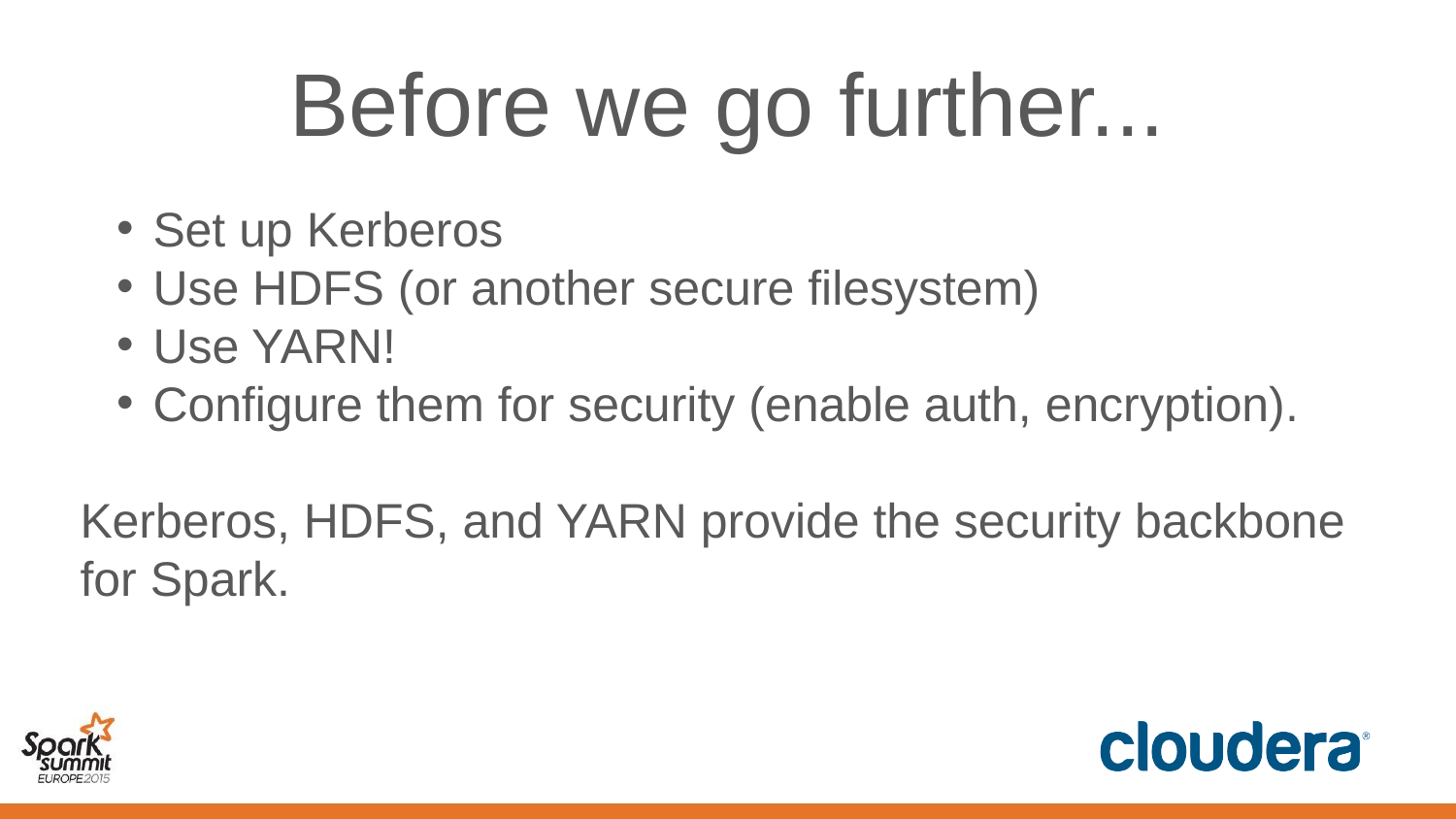

# Before we go further...
Set up Kerberos
Use HDFS (or another secure filesystem)
Use YARN!
Configure them for security (enable auth, encryption).

Kerberos, HDFS, and YARN provide the security backbone for Spark.